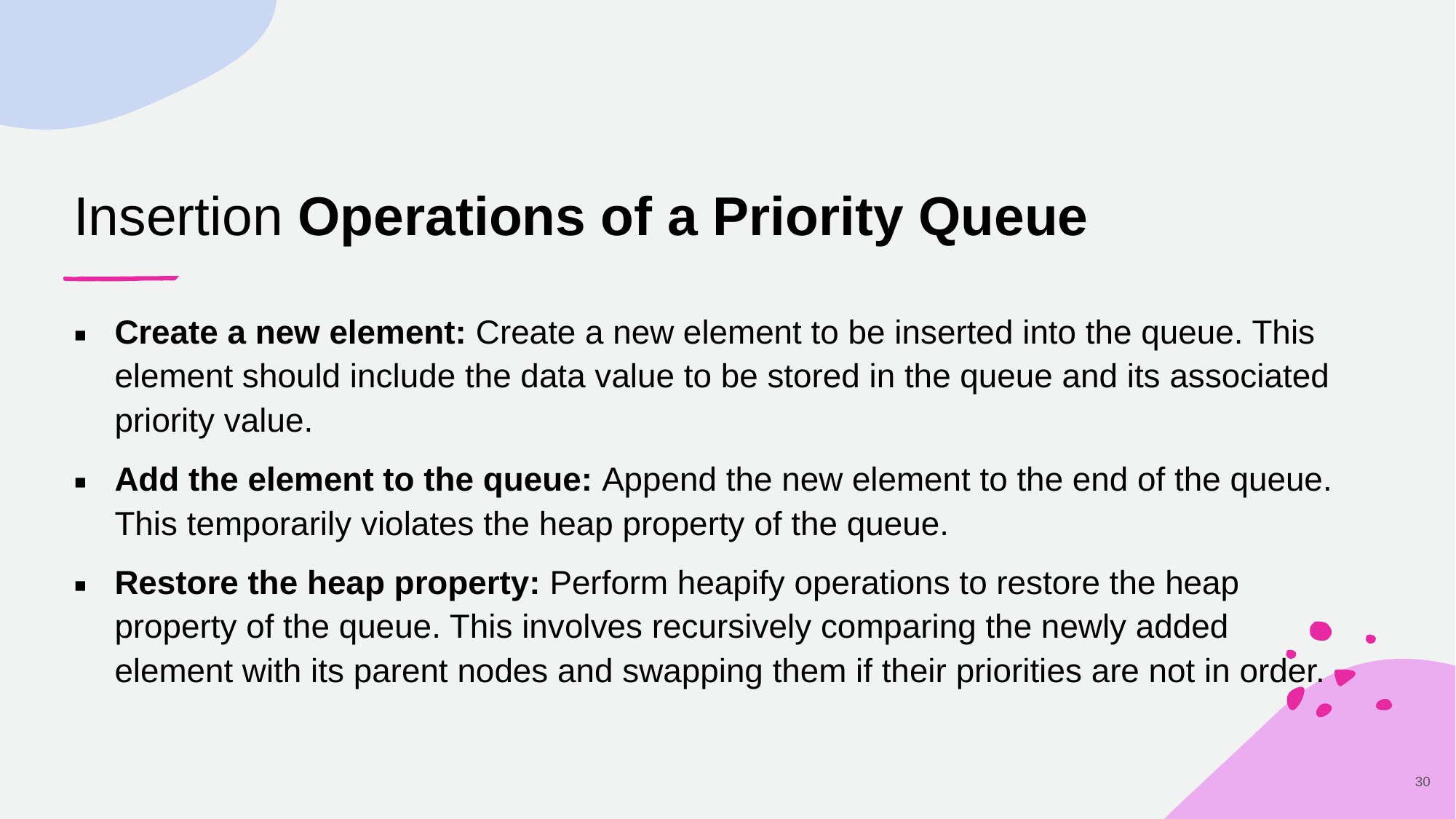

# Insertion Operations of a Priority Queue
Create a new element: Create a new element to be inserted into the queue. This element should include the data value to be stored in the queue and its associated priority value.
Add the element to the queue: Append the new element to the end of the queue. This temporarily violates the heap property of the queue.
Restore the heap property: Perform heapify operations to restore the heap property of the queue. This involves recursively comparing the newly added element with its parent nodes and swapping them if their priorities are not in order.
30